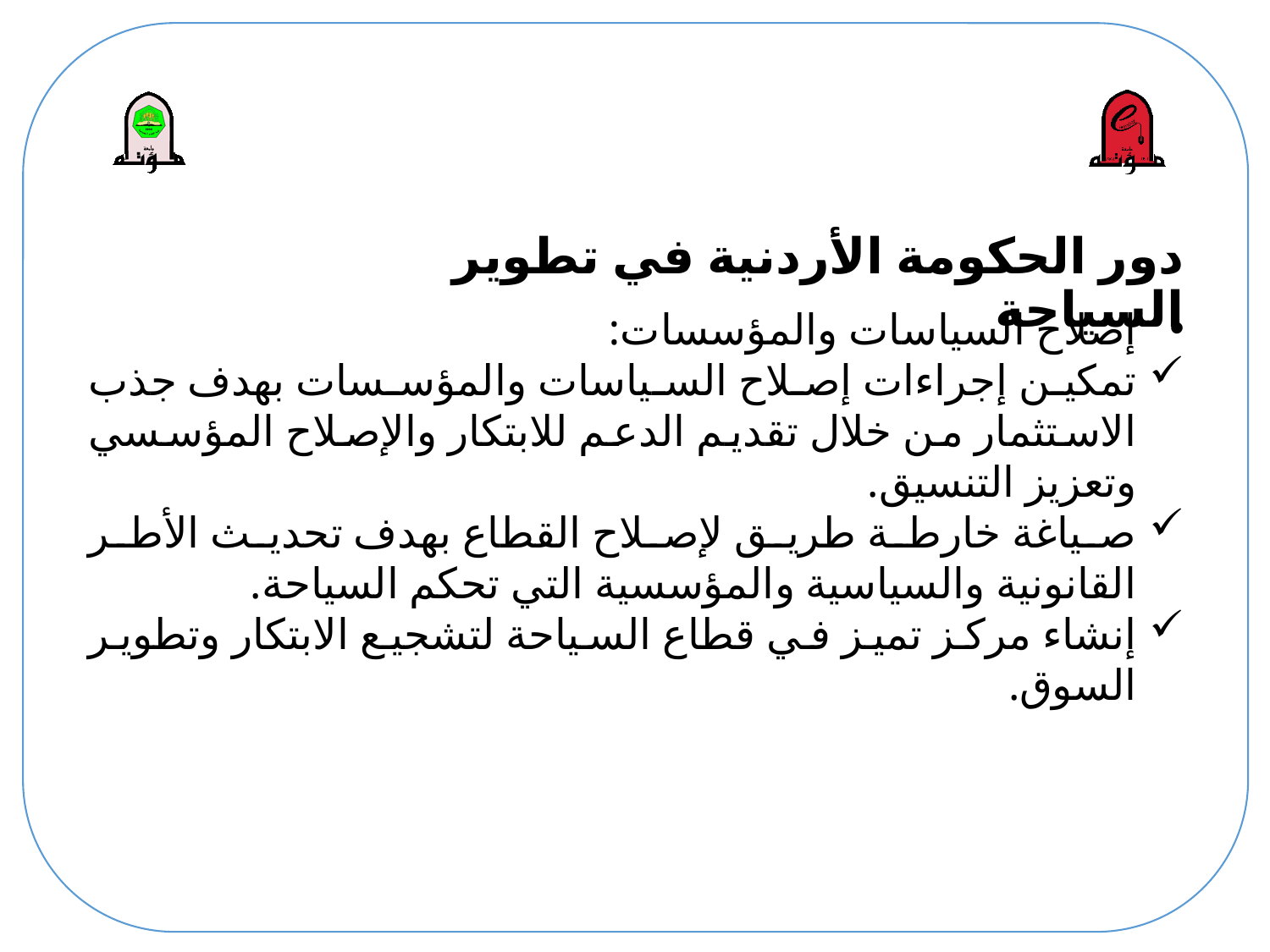

# دور الحكومة الأردنية في تطوير السياحة
إصلاح السياسات والمؤسسات:
تمكين إجراءات إصلاح السياسات والمؤسسات بهدف جذب الاستثمار من خلال تقديم الدعم للابتكار والإصلاح المؤسسي وتعزيز التنسيق.
صياغة خارطة طريق لإصلاح القطاع بهدف تحديث الأطر القانونية والسياسية والمؤسسية التي تحكم السياحة.
إنشاء مركز تميز في قطاع السياحة لتشجيع الابتكار وتطوير السوق.